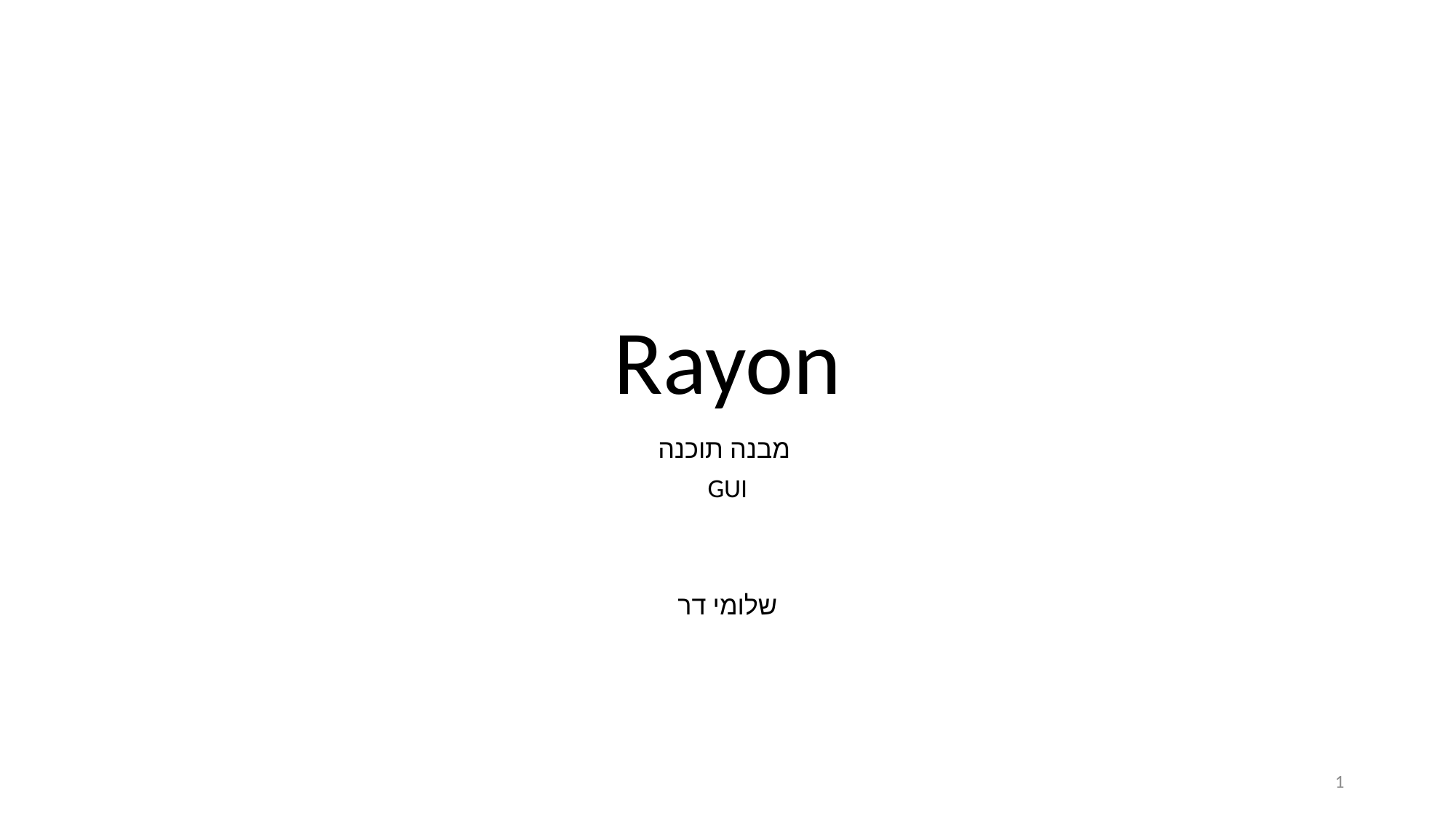

# Rayon
מבנה תוכנה
GUI

שלומי דר
1